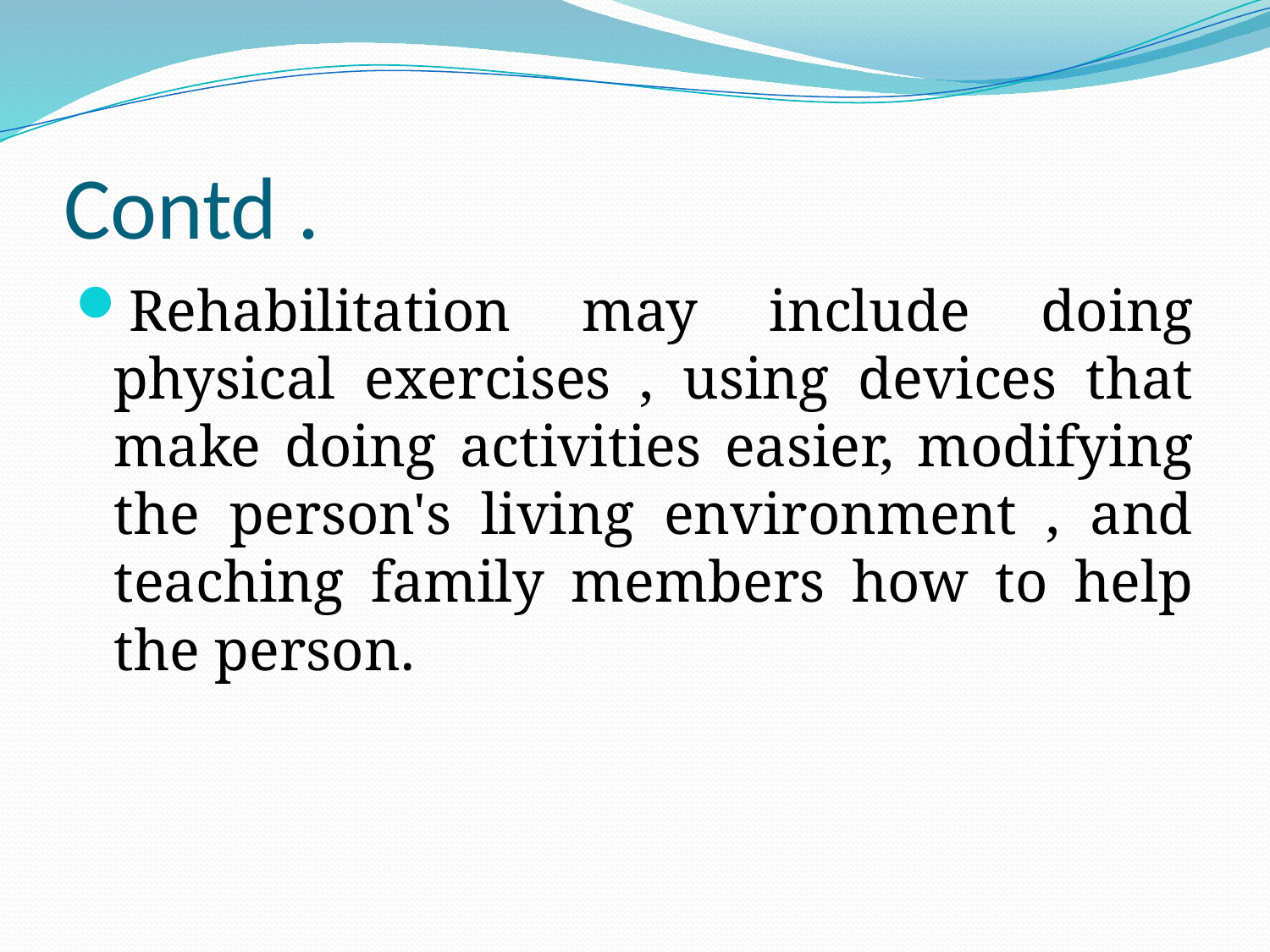

# Contd .
Rehabilitation may include doing physical exercises , using devices that make doing activities easier, modifying the person's living environment , and teaching family members how to help the person.